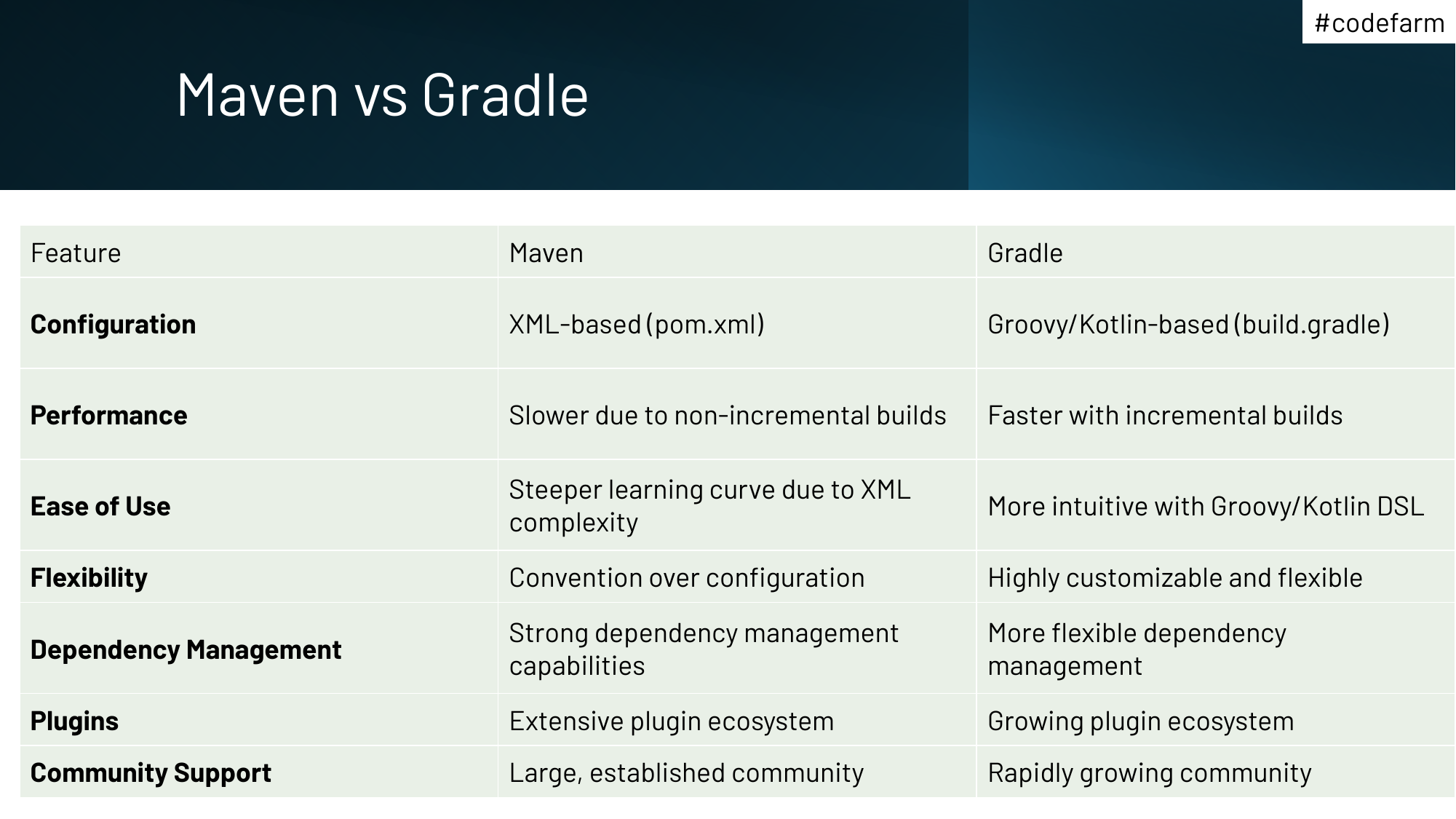

#codefarm

# Maven vs Gradle
| Feature | Maven | Gradle |
| --- | --- | --- |
| Configuration | XML-based (pom.xml) | Groovy/Kotlin-based (build.gradle) |
| Performance | Slower due to non-incremental builds | Faster with incremental builds |
| Ease of Use | Steeper learning curve due to XML complexity | More intuitive with Groovy/Kotlin DSL |
| Flexibility | Convention over configuration | Highly customizable and flexible |
| Dependency Management | Strong dependency management capabilities | More flexible dependency management |
| Plugins | Extensive plugin ecosystem | Growing plugin ecosystem |
| Community Support | Large, established community | Rapidly growing community |